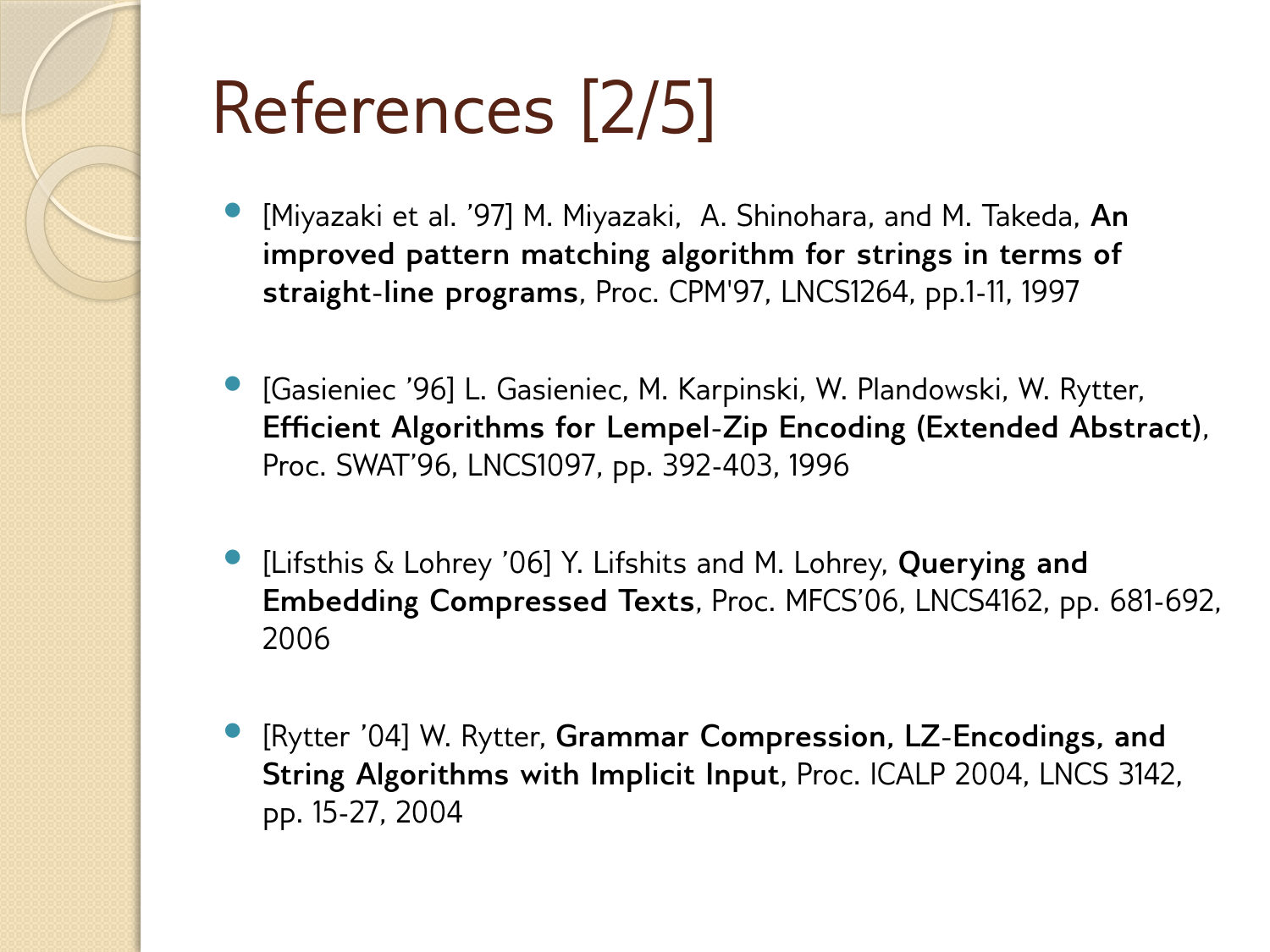

# References [2/5]
[Miyazaki et al. ’97] M. Miyazaki,  A. Shinohara, and M. Takeda, An improved pattern matching algorithm for strings in terms of straight-line programs, Proc. CPM'97, LNCS1264, pp.1-11, 1997

[Gasieniec ’96] L. Gasieniec, M. Karpinski, W. Plandowski, W. Rytter, Efficient Algorithms for Lempel-Zip Encoding (Extended Abstract), Proc. SWAT’96, LNCS1097, pp. 392-403, 1996

[Lifsthis & Lohrey ’06] Y. Lifshits and M. Lohrey, Querying and Embedding Compressed Texts, Proc. MFCS’06, LNCS4162, pp. 681-692, 2006

[Rytter ’04] W. Rytter, Grammar Compression, LZ-Encodings, and String Algorithms with Implicit Input, Proc. ICALP 2004, LNCS 3142,  pp. 15-27, 2004